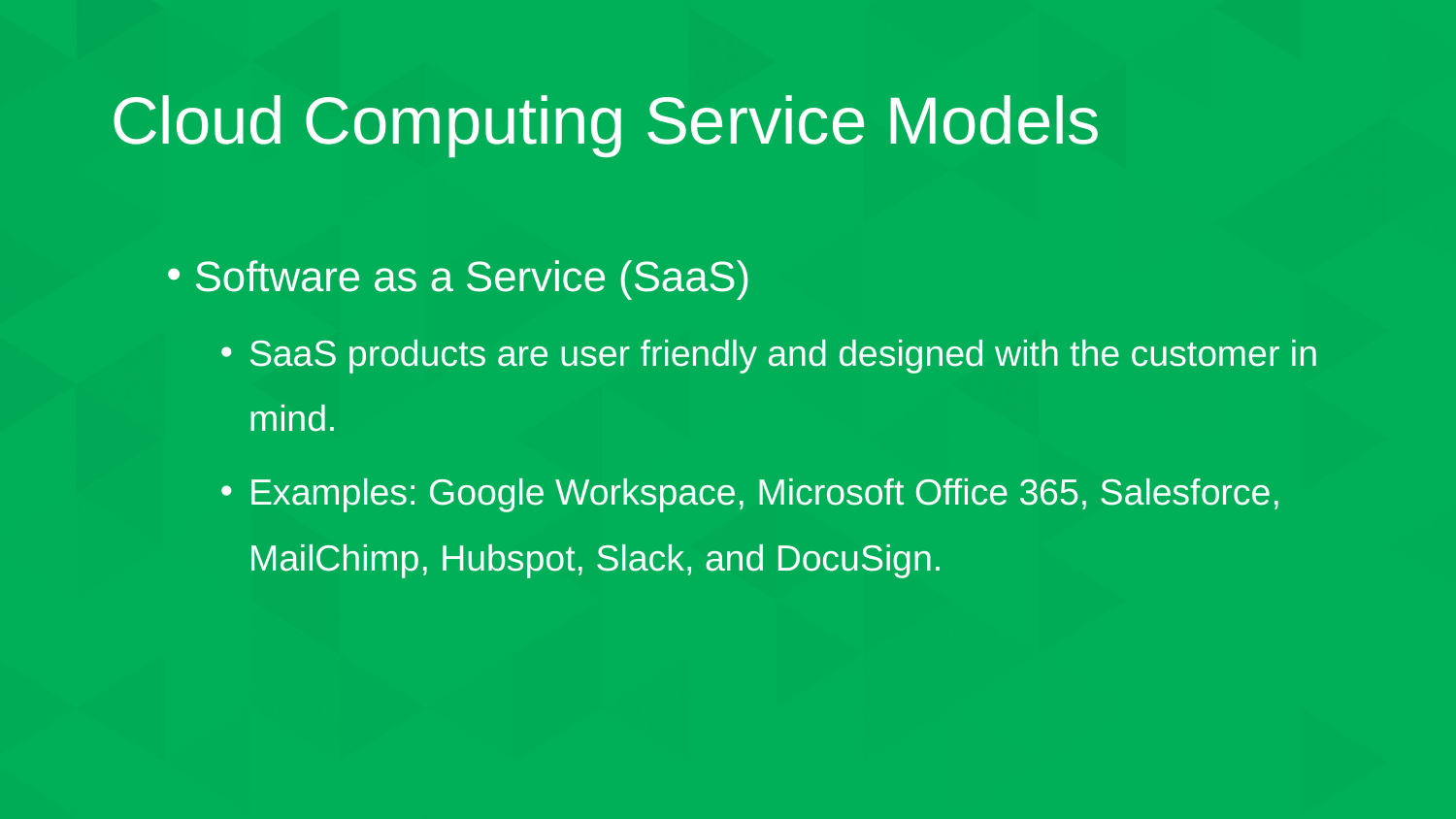

# Cloud Computing Service Models
Software as a Service (SaaS)
SaaS products are user friendly and designed with the customer in mind.
Examples: Google Workspace, Microsoft Office 365, Salesforce, MailChimp, Hubspot, Slack, and DocuSign.